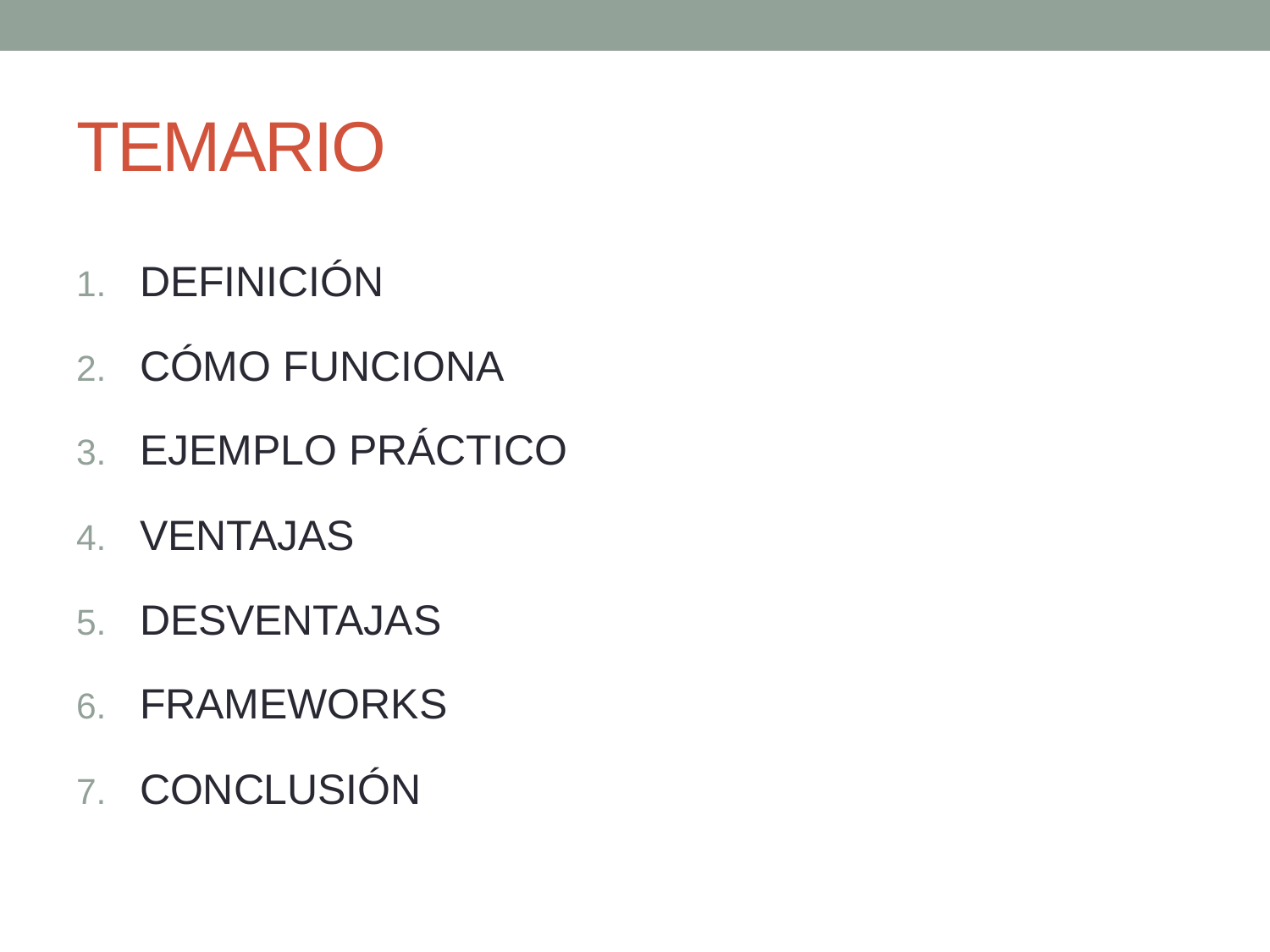

# TEMARIO
DEFINICIÓN
CÓMO FUNCIONA
EJEMPLO PRÁCTICO
VENTAJAS
DESVENTAJAS
FRAMEWORKS
CONCLUSIÓN